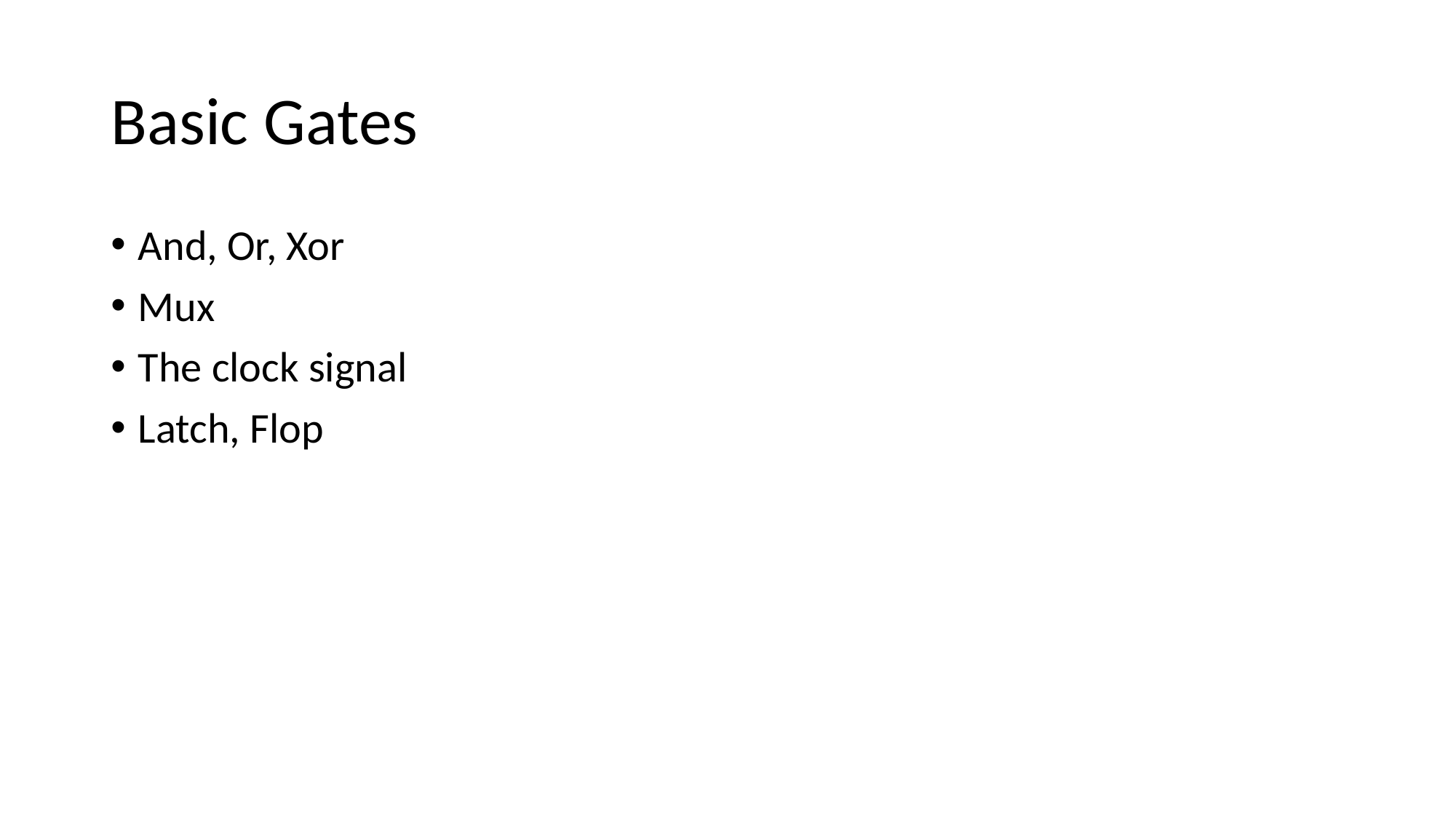

# Basic Gates
And, Or, Xor
Mux
The clock signal
Latch, Flop